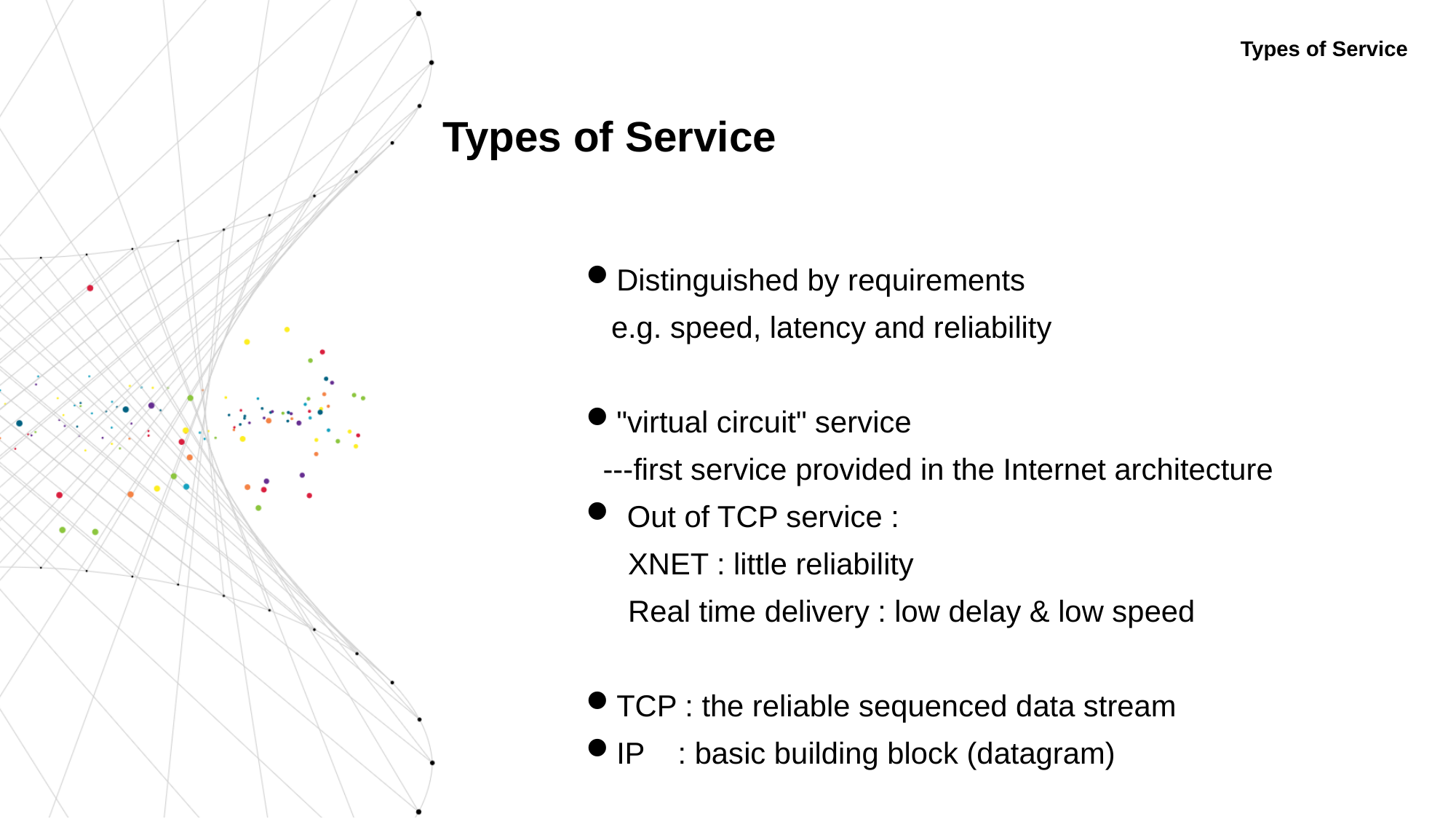

Types of Service
Types of Service
Distinguished by requirements
   e.g. speed, latency and reliability

"virtual circuit" service
  ---first service provided in the Internet architecture
Out of TCP service :
     XNET : little reliability
     Real time delivery : low delay & low speed

TCP : the reliable sequenced data stream
IP    : basic building block (datagram)